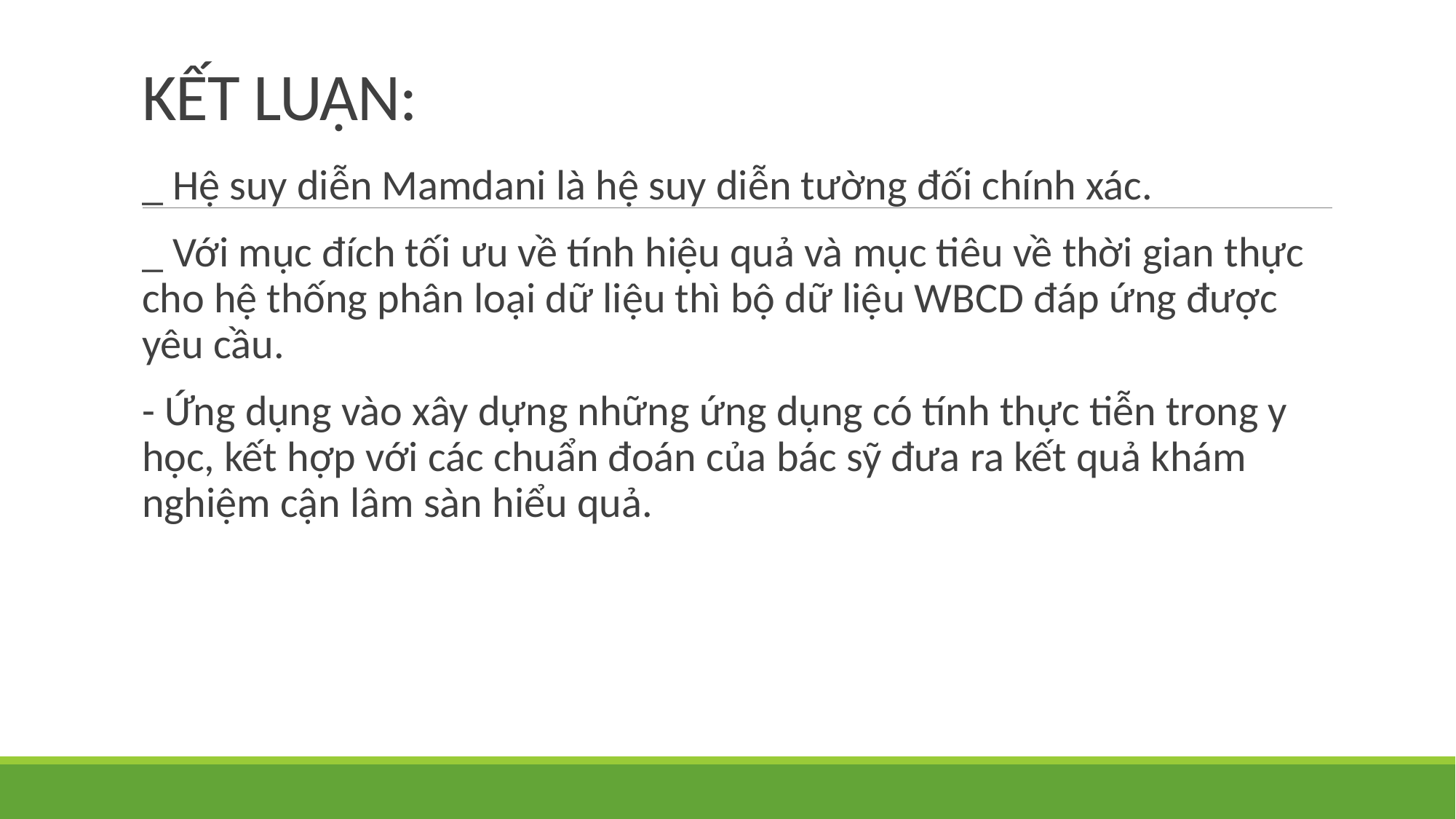

# KẾT LUẬN:
_ Hệ suy diễn Mamdani là hệ suy diễn tường đối chính xác.
_ Với mục đích tối ưu về tính hiệu quả và mục tiêu về thời gian thực cho hệ thống phân loại dữ liệu thì bộ dữ liệu WBCD đáp ứng được yêu cầu.
- Ứng dụng vào xây dựng những ứng dụng có tính thực tiễn trong y học, kết hợp với các chuẩn đoán của bác sỹ đưa ra kết quả khám nghiệm cận lâm sàn hiểu quả.